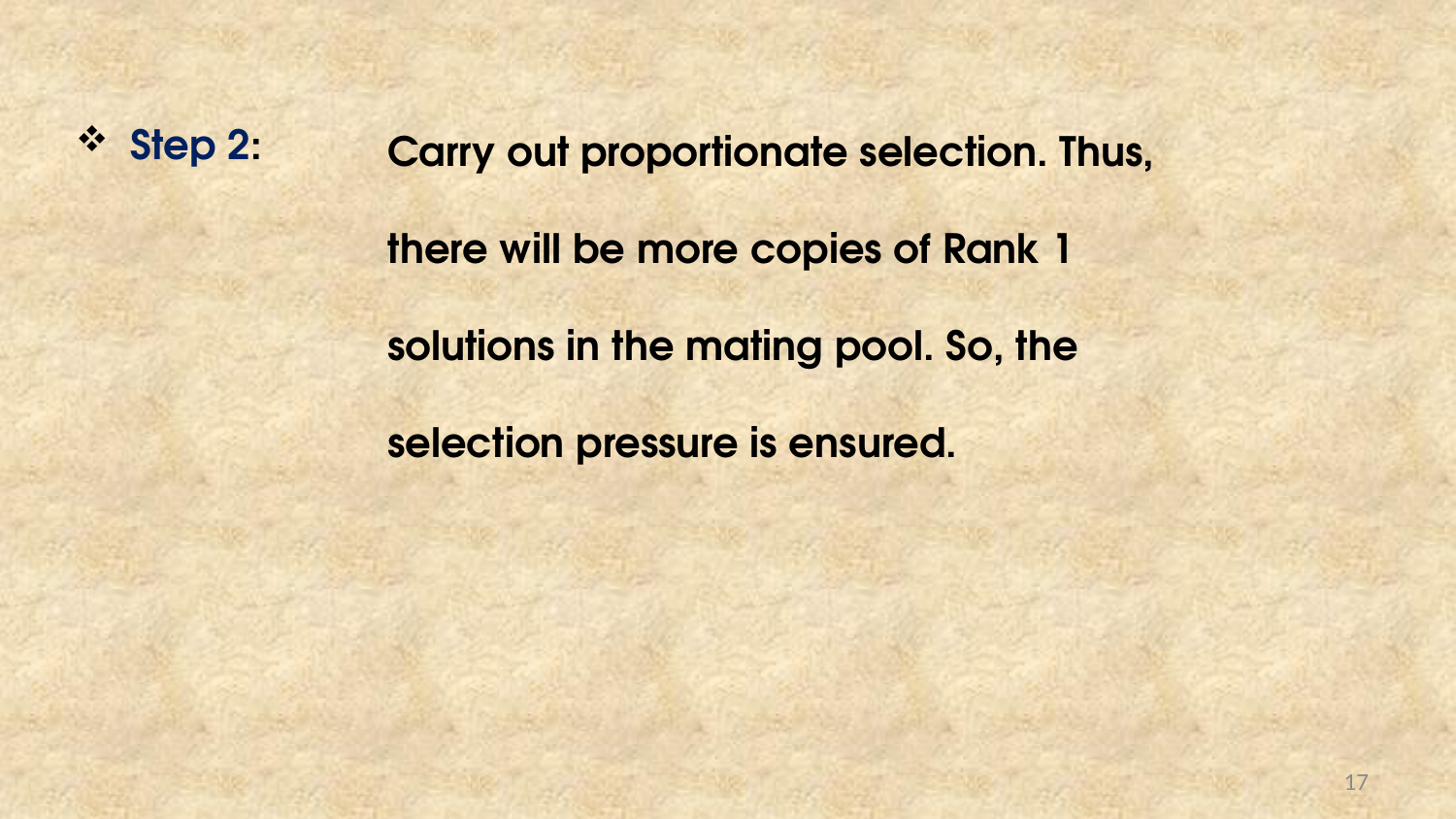

Step 2:

Carry out proportionate selection. Thus,

there will be more copies of Rank 1

solutions in the mating pool. So, the

selection pressure is ensured.
17